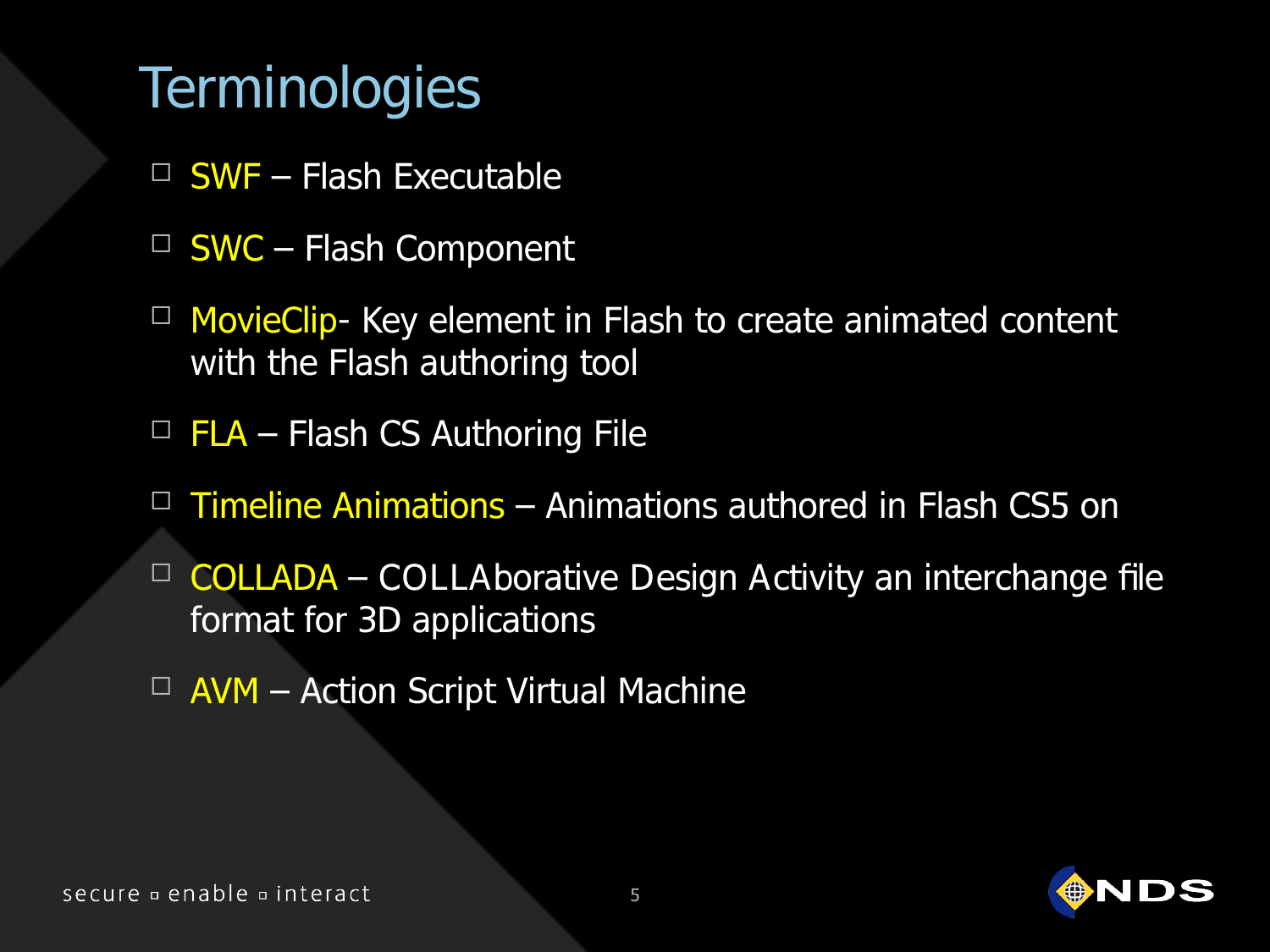

# Terminologies
SWF – Flash Executable

SWC – Flash Component

MovieClip- Key element in Flash to create animated content with the Flash authoring tool

FLA – Flash CS Authoring File

Timeline Animations – Animations authored in Flash CS5 on

COLLADA – COLLAborative Design Activity an interchange file format for 3D applications

AVM – Action Script Virtual Machine
5